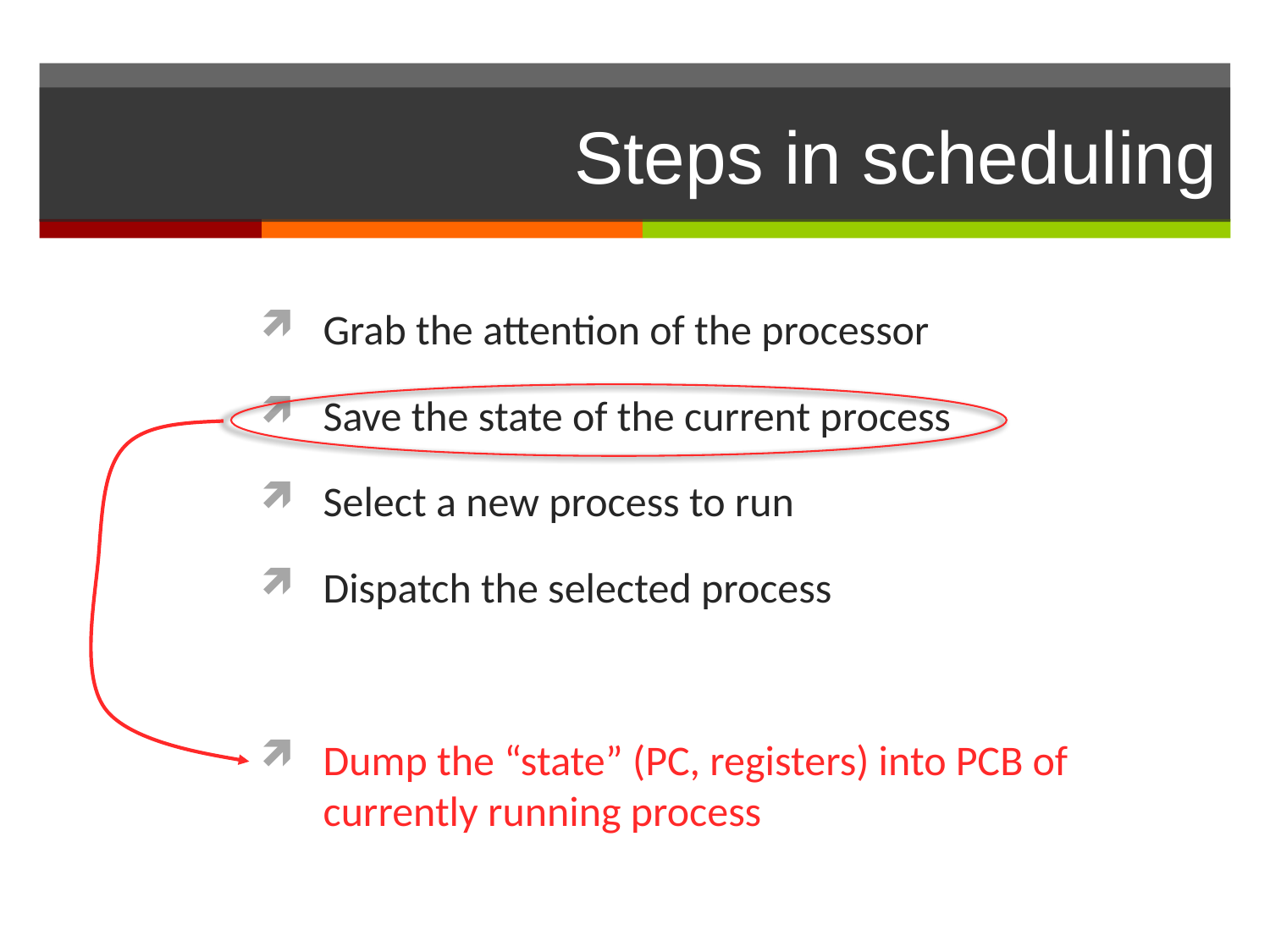

# Steps in scheduling
Grab the attention of the processor
Save the state of the current process
Select a new process to run
Dispatch the selected process

Dump the “state” (PC, registers) into PCB of currently running process